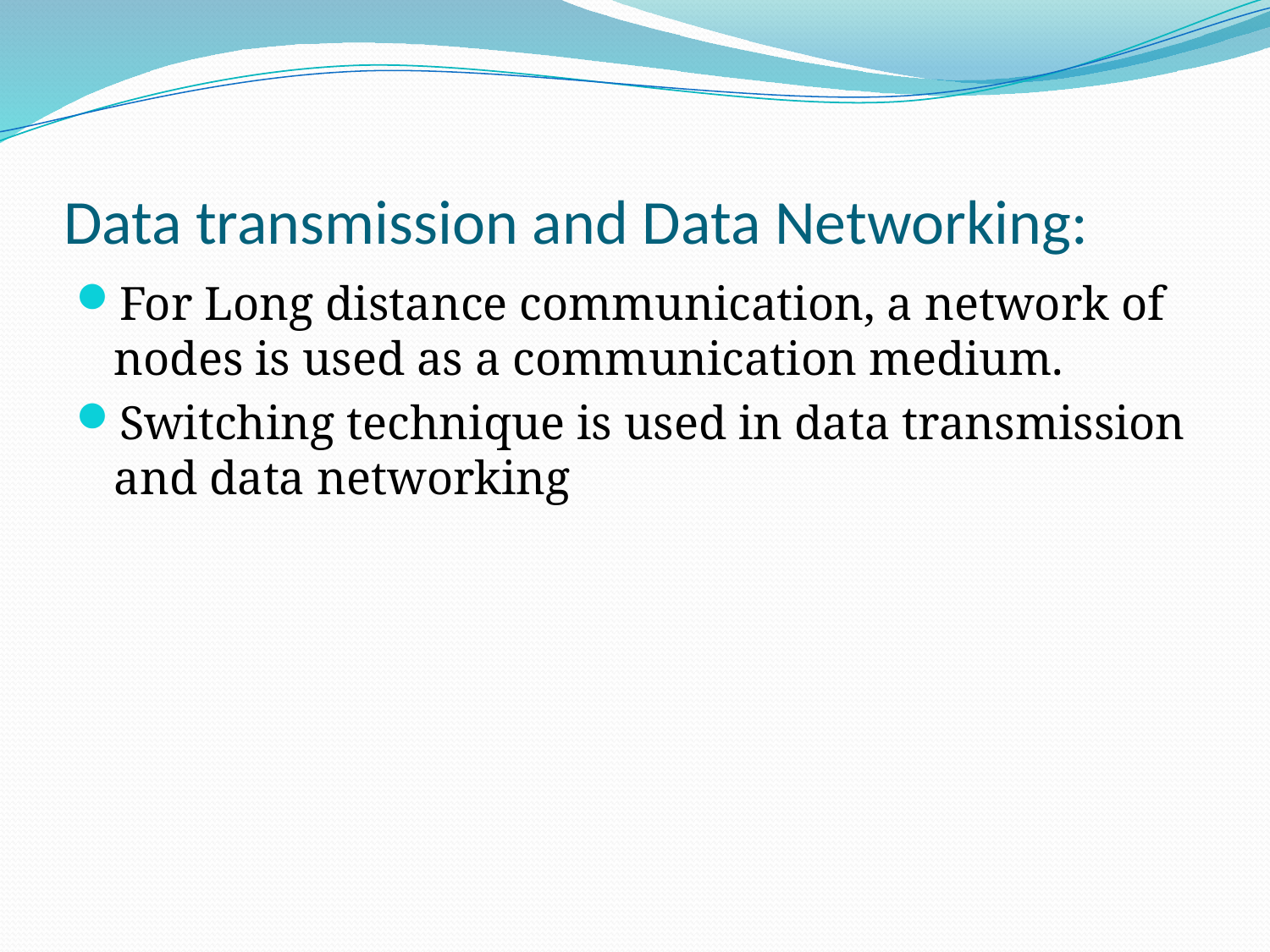

# Data transmission and Data Networking:
For Long distance communication, a network of nodes is used as a communication medium.
Switching technique is used in data transmission and data networking